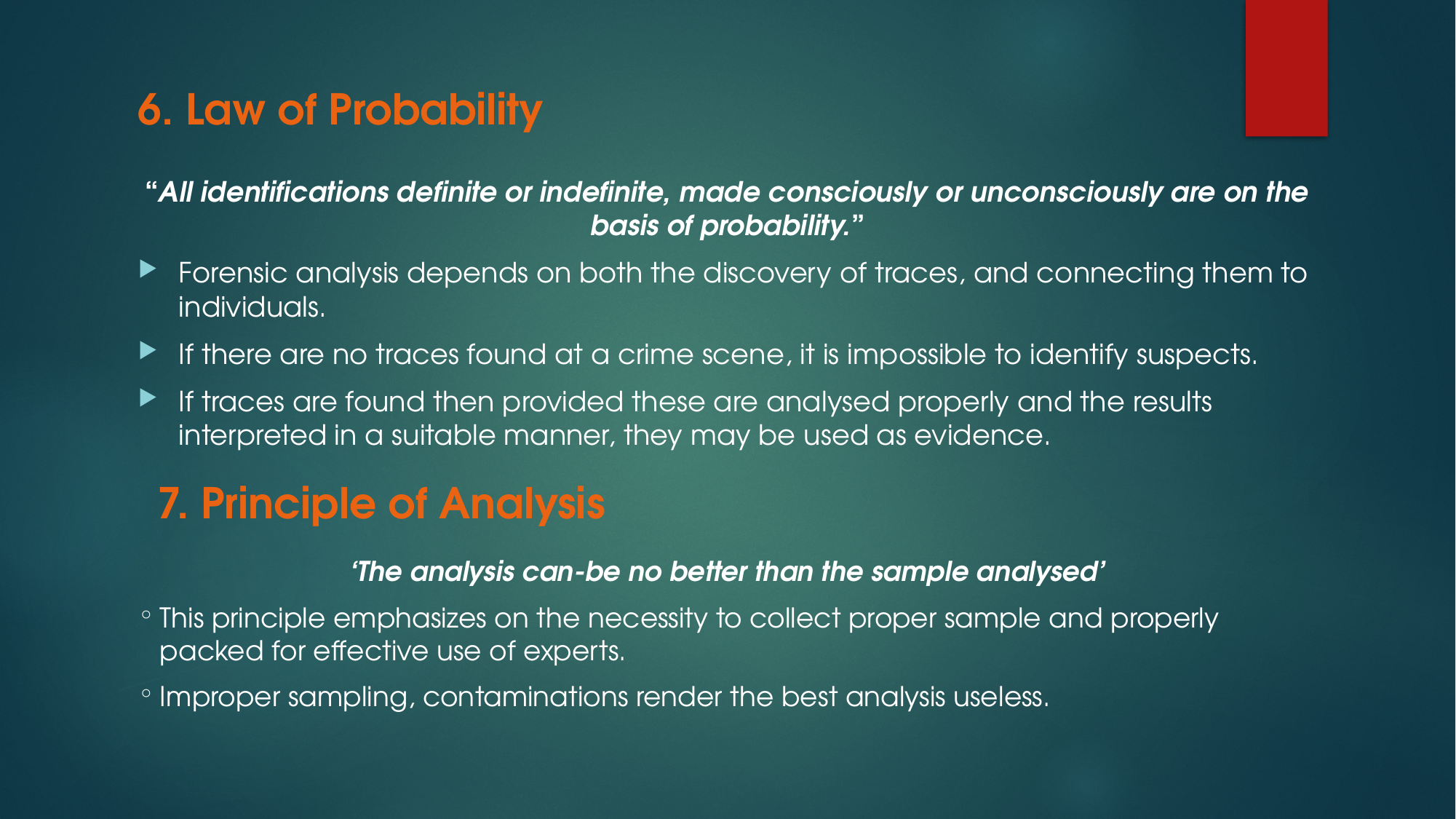

# 6. Law of Probability
“All identifications definite or indefinite, made consciously or unconsciously are on the basis of probability.”
Forensic analysis depends on both the discovery of traces, and connecting them to individuals.
If there are no traces found at a crime scene, it is impossible to identify suspects.
If traces are found then provided these are analysed properly and the results interpreted in a suitable manner, they may be used as evidence.
7. Principle of Analysis
‘The analysis can-be no better than the sample analysed’
This principle emphasizes on the necessity to collect proper sample and properly packed for effective use of experts.
Improper sampling, contaminations render the best analysis useless.